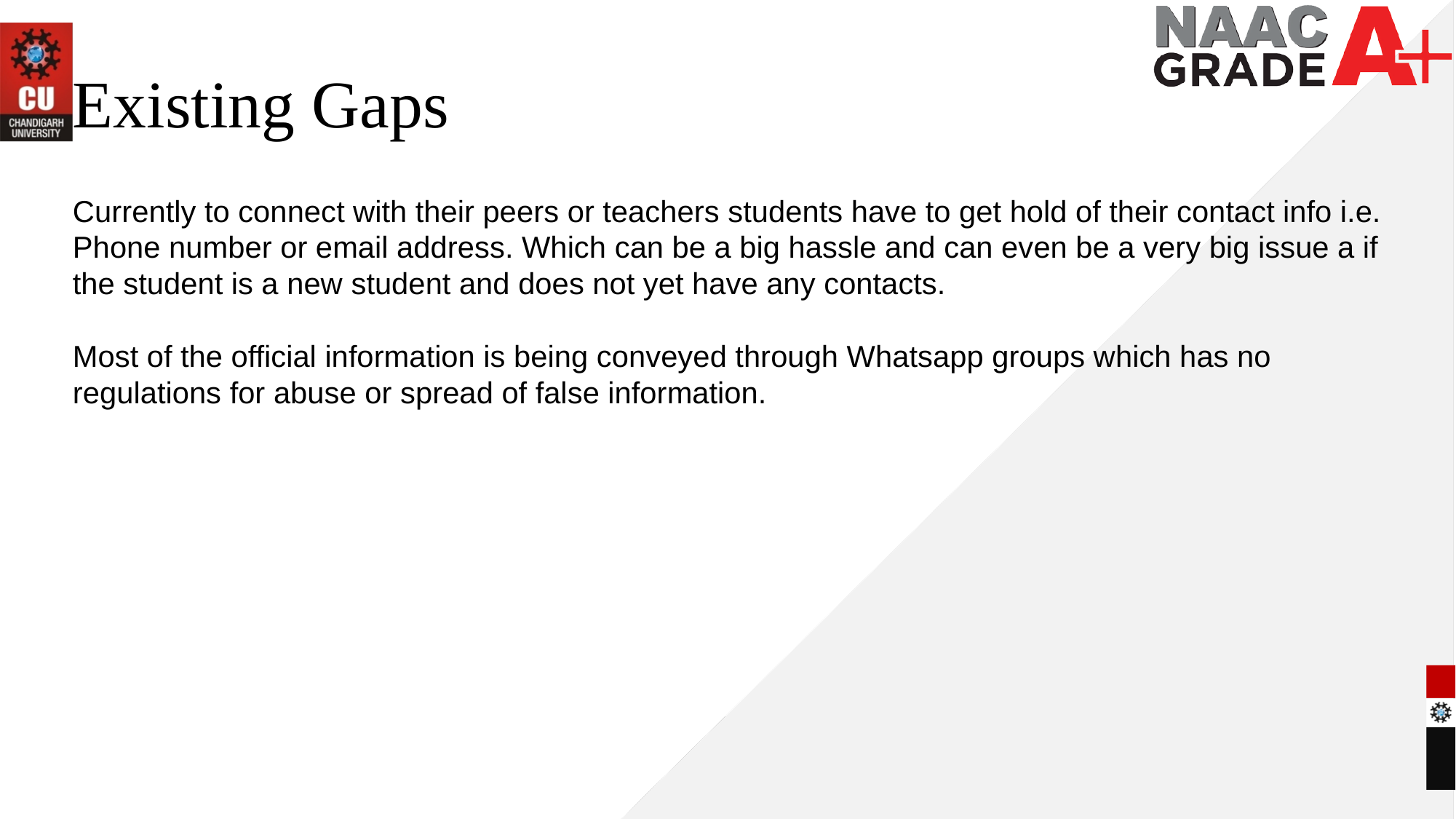

# Existing Gaps
Currently to connect with their peers or teachers students have to get hold of their contact info i.e. Phone number or email address. Which can be a big hassle and can even be a very big issue a if the student is a new student and does not yet have any contacts.

Most of the official information is being conveyed through Whatsapp groups which has no regulations for abuse or spread of false information.